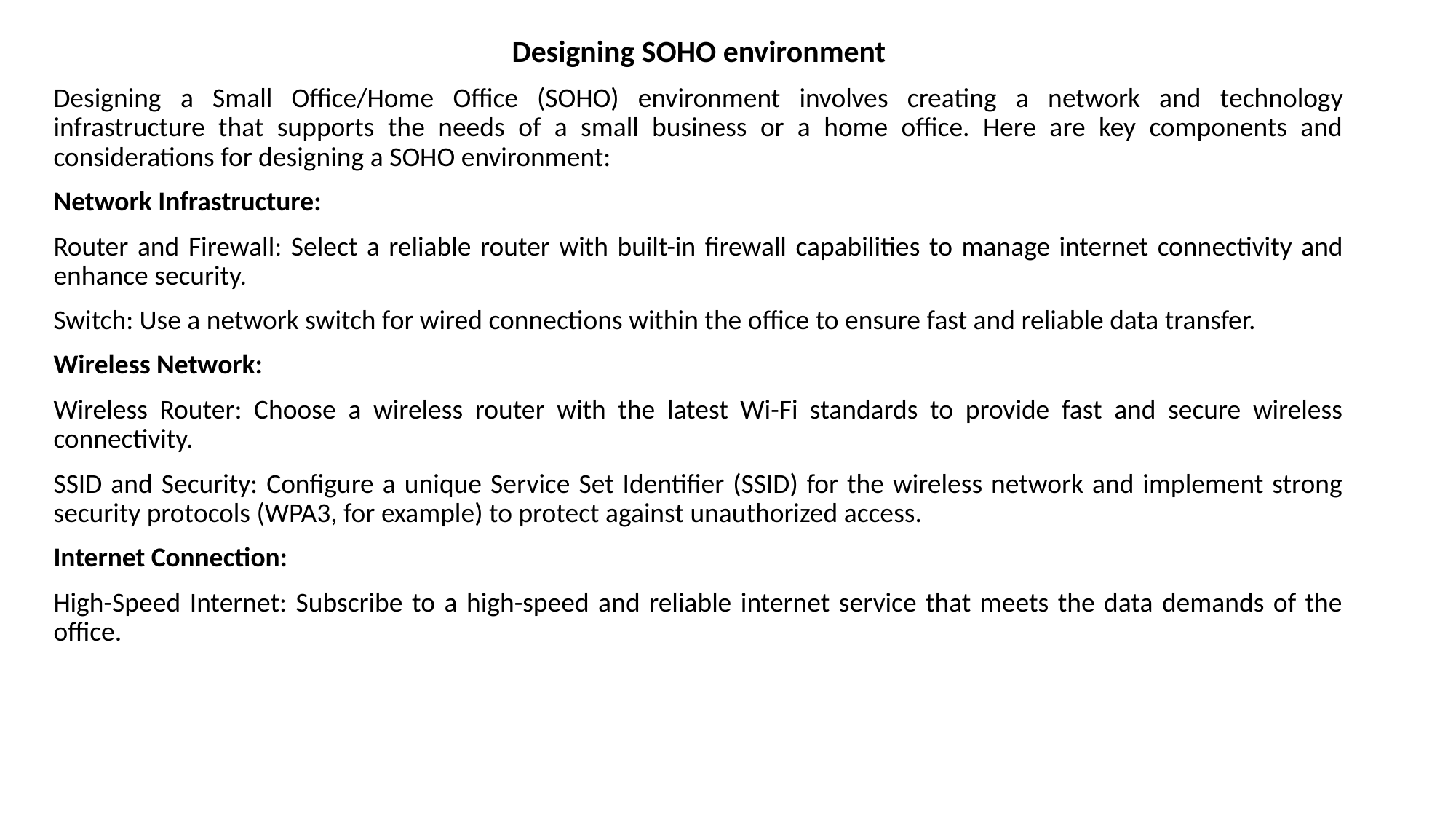

Designing SOHO environment
Designing a Small Office/Home Office (SOHO) environment involves creating a network and technology infrastructure that supports the needs of a small business or a home office. Here are key components and considerations for designing a SOHO environment:
Network Infrastructure:
Router and Firewall: Select a reliable router with built-in firewall capabilities to manage internet connectivity and enhance security.
Switch: Use a network switch for wired connections within the office to ensure fast and reliable data transfer.
Wireless Network:
Wireless Router: Choose a wireless router with the latest Wi-Fi standards to provide fast and secure wireless connectivity.
SSID and Security: Configure a unique Service Set Identifier (SSID) for the wireless network and implement strong security protocols (WPA3, for example) to protect against unauthorized access.
Internet Connection:
High-Speed Internet: Subscribe to a high-speed and reliable internet service that meets the data demands of the office.